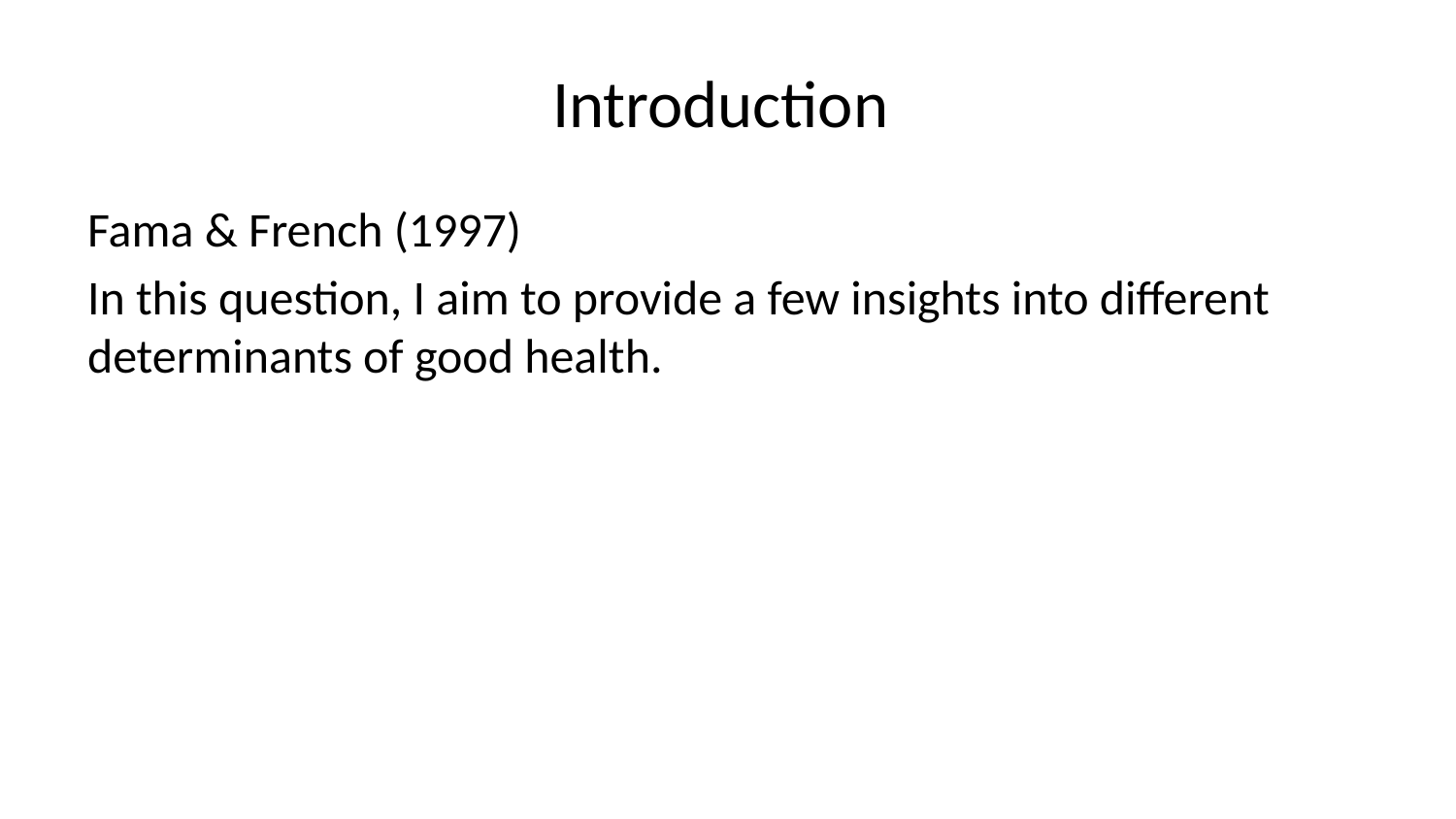

# Introduction
Fama & French (1997)
In this question, I aim to provide a few insights into different determinants of good health.